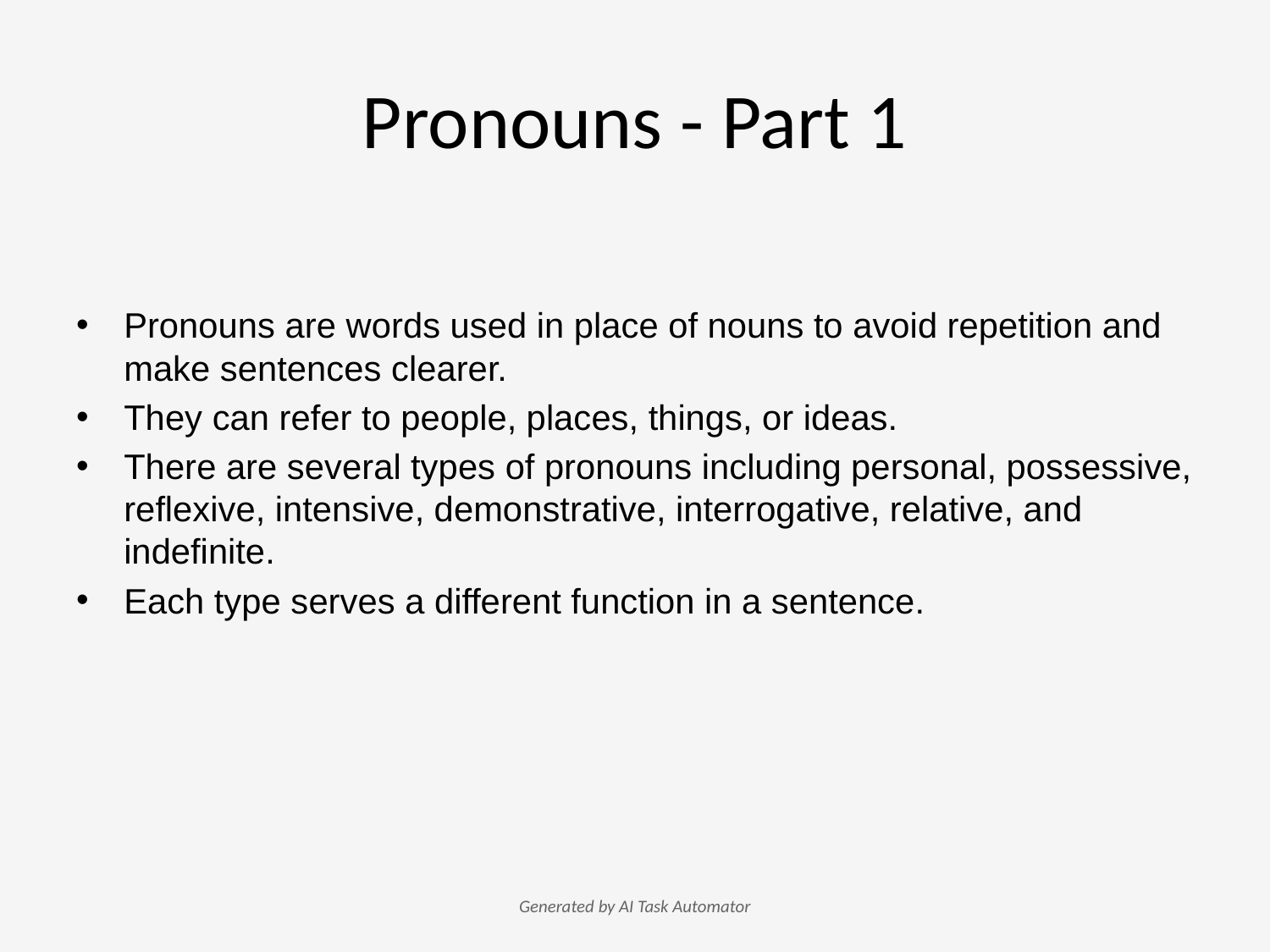

# Pronouns - Part 1

Pronouns are words used in place of nouns to avoid repetition and make sentences clearer.
They can refer to people, places, things, or ideas.
There are several types of pronouns including personal, possessive, reflexive, intensive, demonstrative, interrogative, relative, and indefinite.
Each type serves a different function in a sentence.
Generated by AI Task Automator